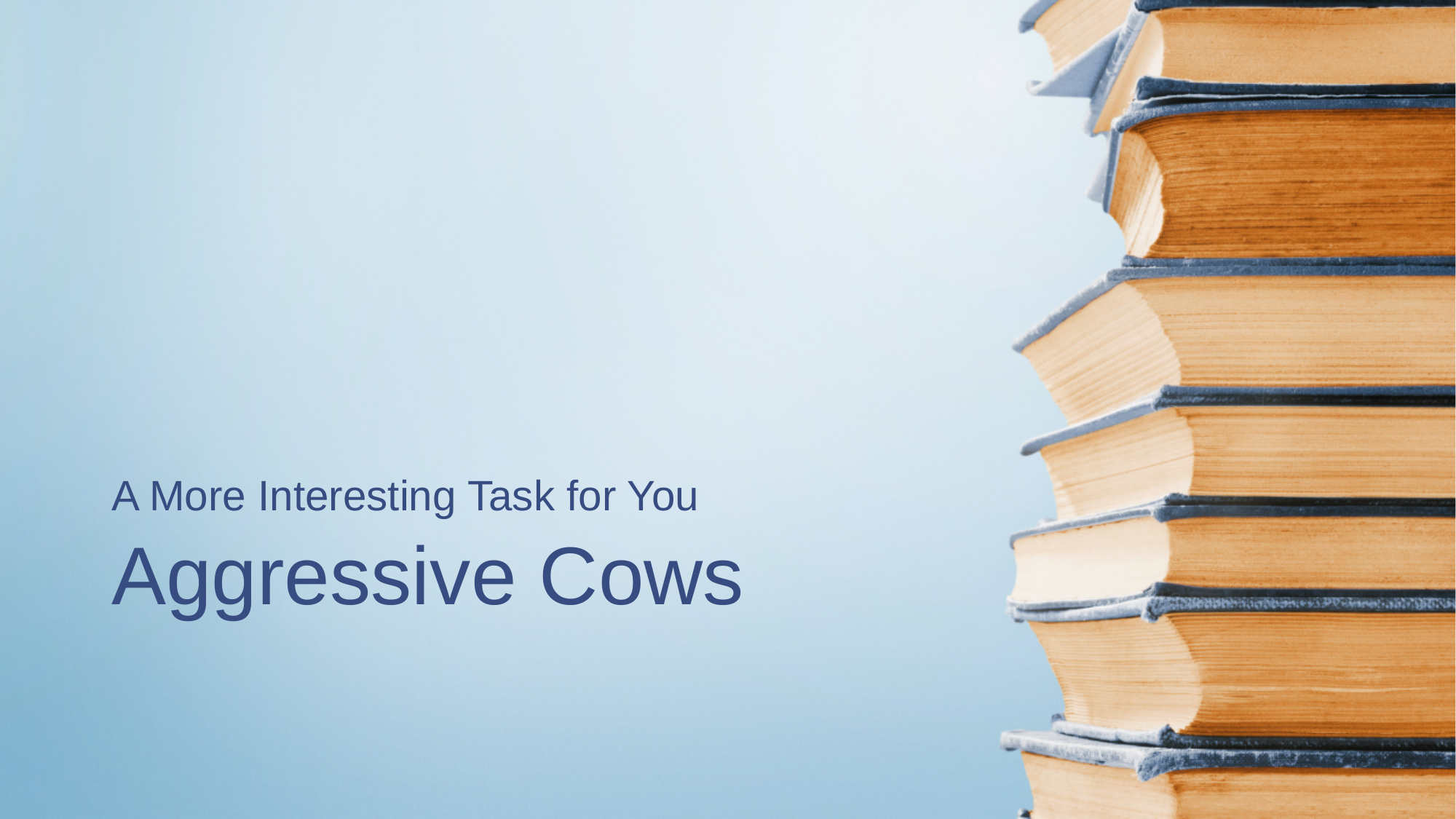

A More Interesting Task for You
# Aggressive Cows